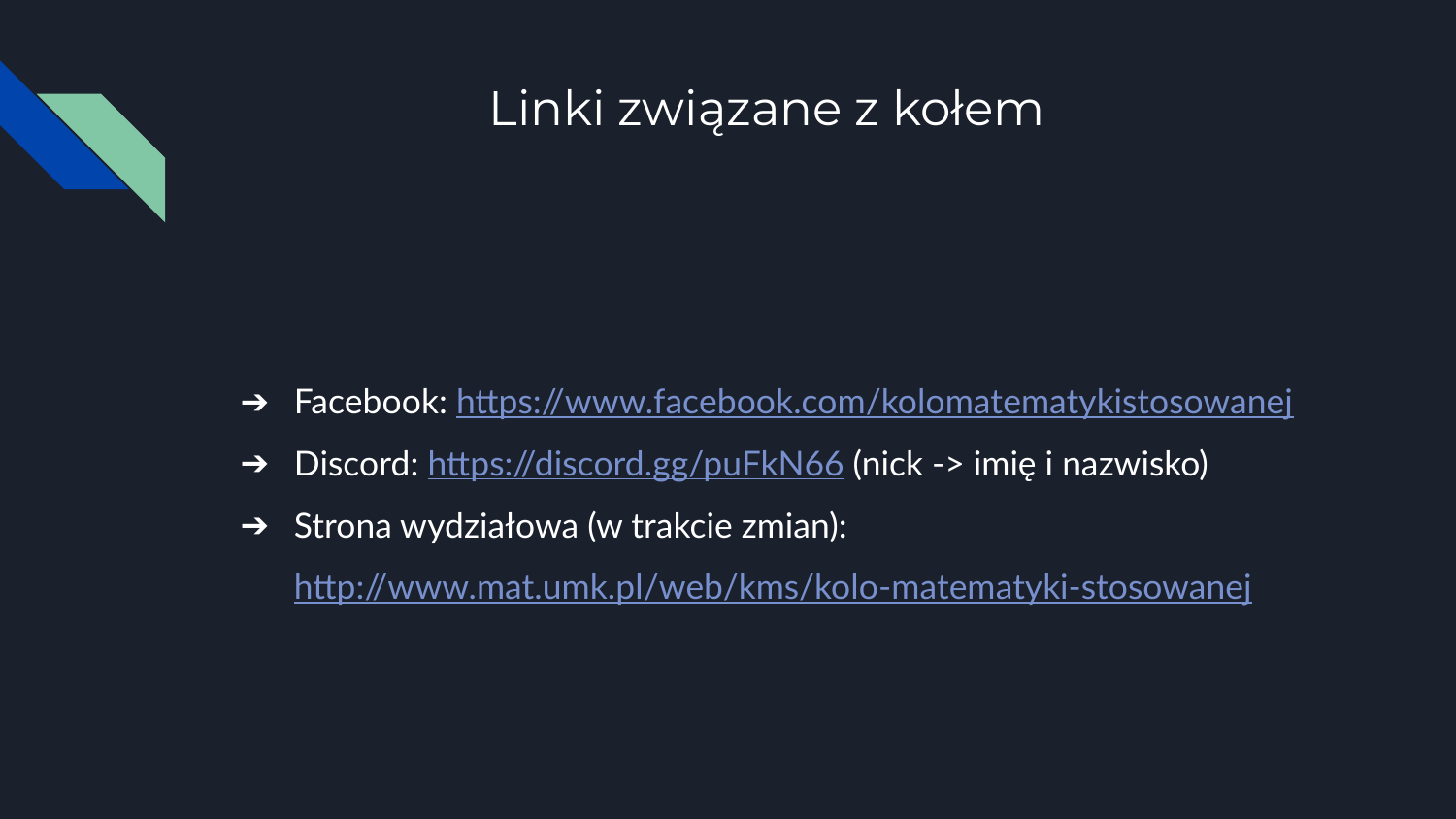

# Linki związane z kołem
Facebook: https://www.facebook.com/kolomatematykistosowanej
Discord: https://discord.gg/puFkN66 (nick -> imię i nazwisko)
Strona wydziałowa (w trakcie zmian): http://www.mat.umk.pl/web/kms/kolo-matematyki-stosowanej